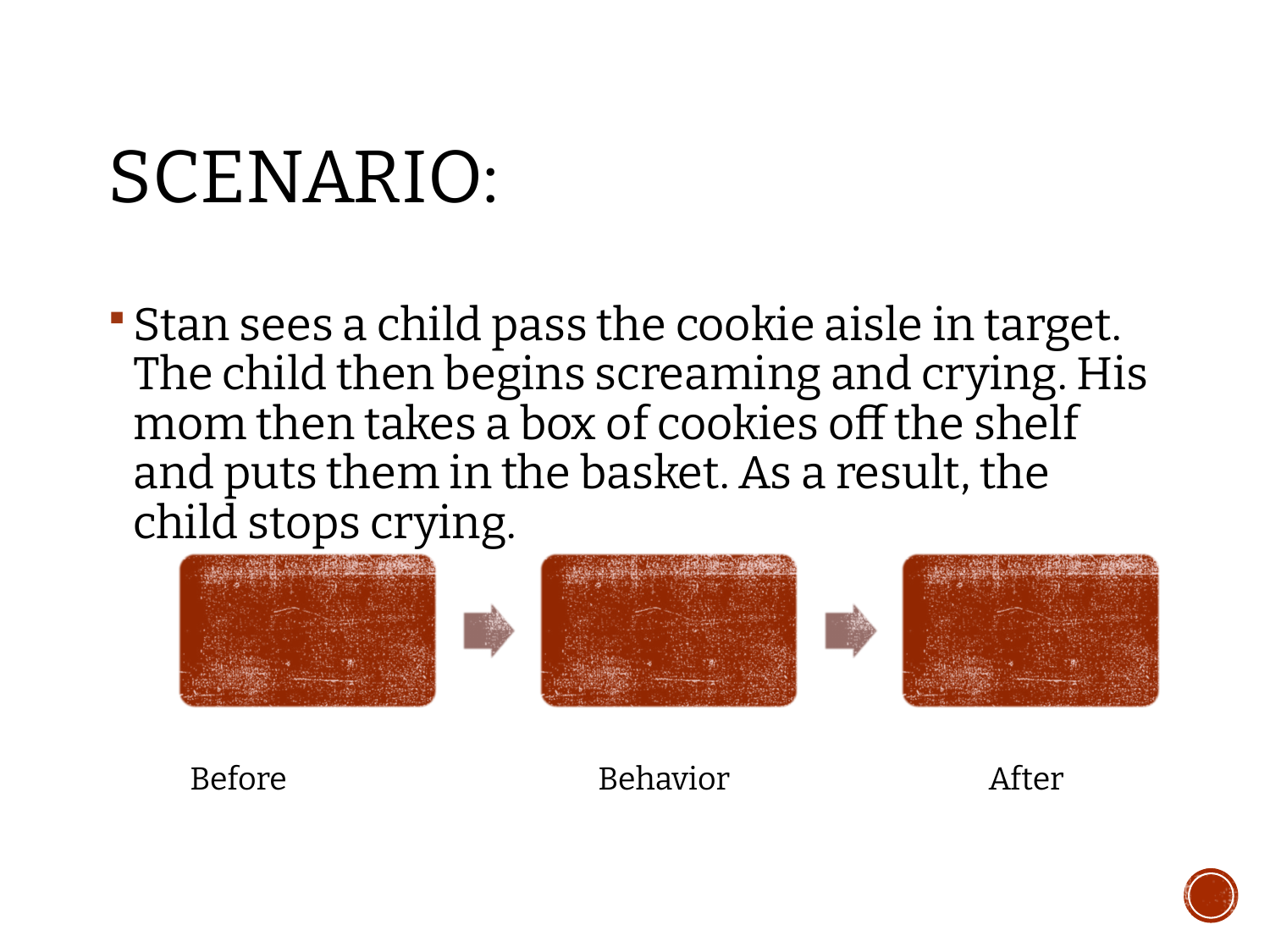

# Scenario:
Stan sees a child pass the cookie aisle in target. The child then begins screaming and crying. His mom then takes a box of cookies off the shelf and puts them in the basket. As a result, the child stops crying.

Behavior
After
Before